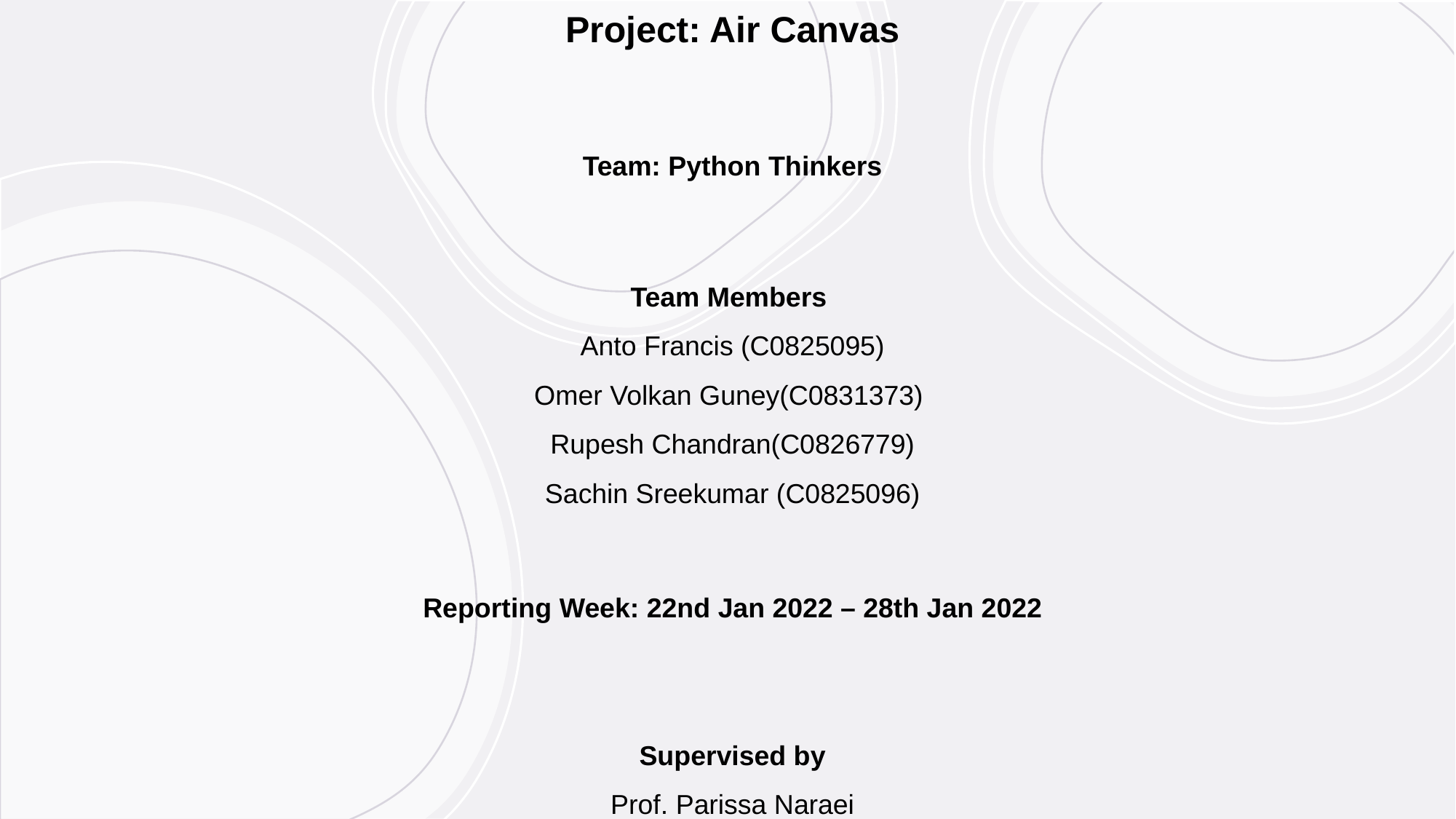

Project: Air Canvas

Team: Python Thinkers

Team Members
Anto Francis (C0825095)
Omer Volkan Guney(C0831373)
Rupesh Chandran(C0826779)
Sachin Sreekumar (C0825096)

Reporting Week: 22nd Jan 2022 – 28th Jan 2022

Supervised by
Prof. Parissa Naraei